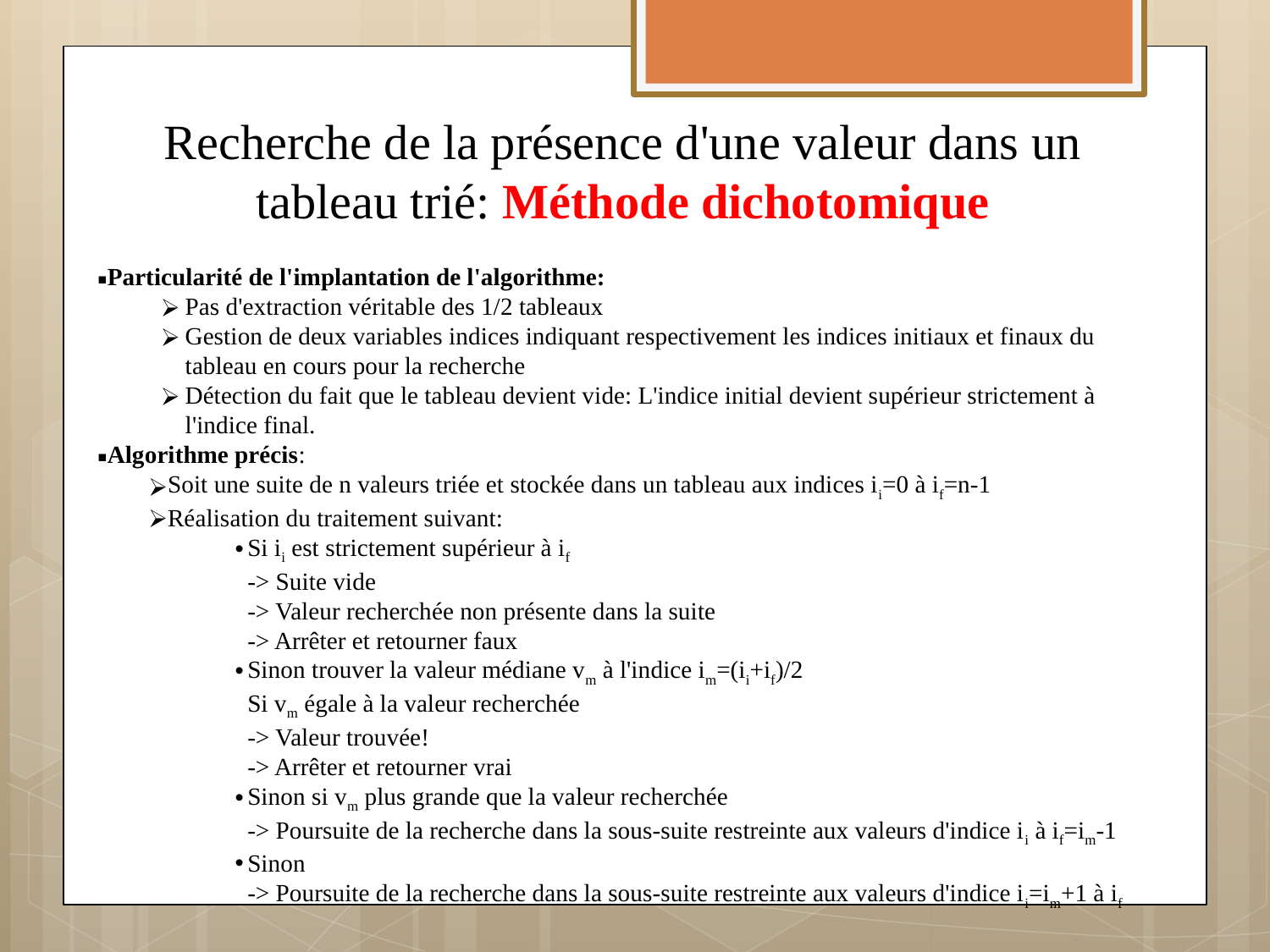

# Recherche de la présence d'une valeur dans un tableau trié: Méthode dichotomique
Particularité de l'implantation de l'algorithme:
Pas d'extraction véritable des 1/2 tableaux
Gestion de deux variables indices indiquant respectivement les indices initiaux et finaux du tableau en cours pour la recherche
Détection du fait que le tableau devient vide: L'indice initial devient supérieur strictement à l'indice final.
Algorithme précis:
Soit une suite de n valeurs triée et stockée dans un tableau aux indices ii=0 à if=n-1
Réalisation du traitement suivant:
Si ii est strictement supérieur à if
-> Suite vide
-> Valeur recherchée non présente dans la suite
-> Arrêter et retourner faux
Sinon trouver la valeur médiane vm à l'indice im=(ii+if)/2
Si vm égale à la valeur recherchée
-> Valeur trouvée!
-> Arrêter et retourner vrai
Sinon si vm plus grande que la valeur recherchée
-> Poursuite de la recherche dans la sous-suite restreinte aux valeurs d'indice ii à if=im-1
Sinon
-> Poursuite de la recherche dans la sous-suite restreinte aux valeurs d'indice ii=im+1 à if